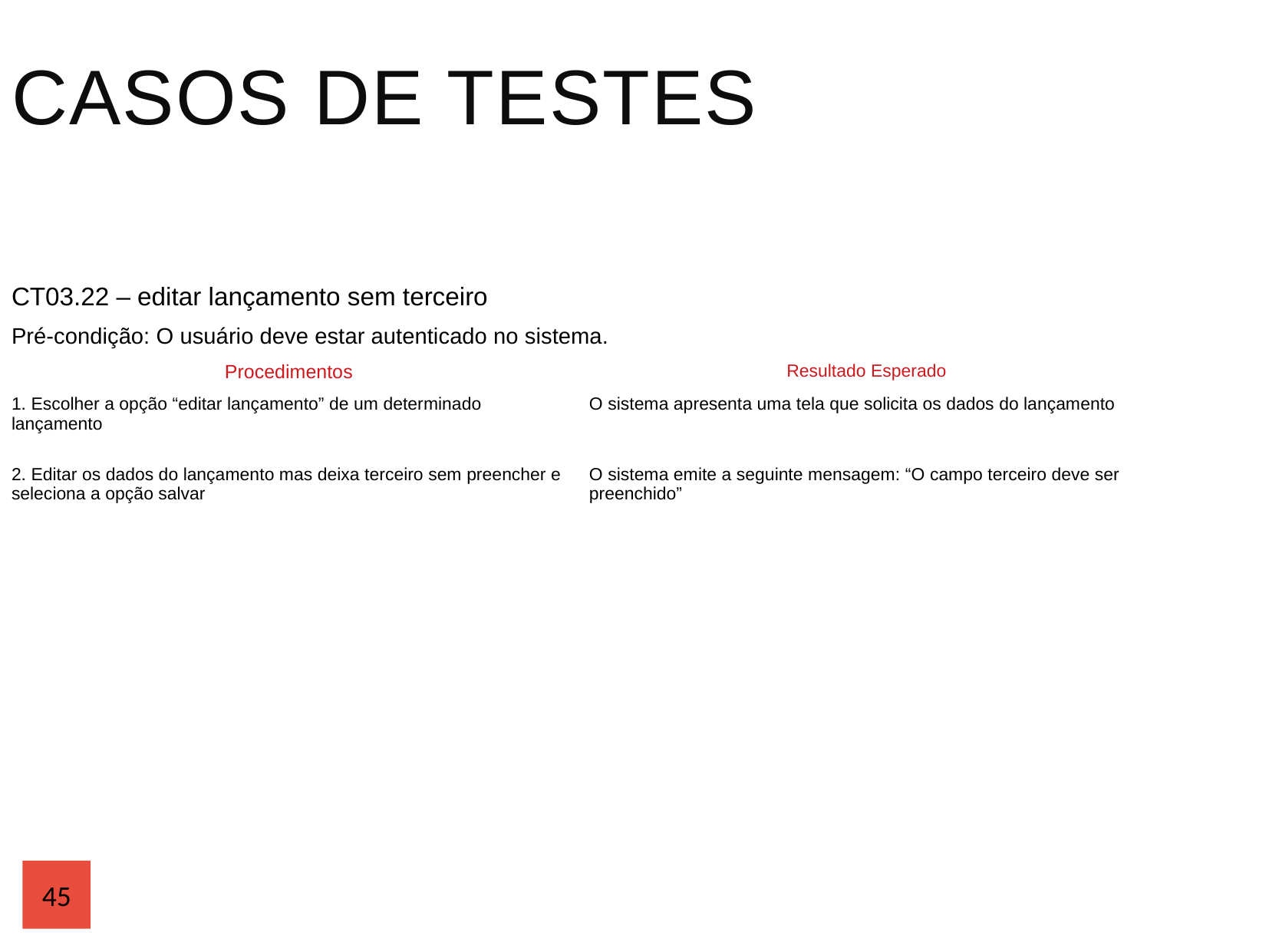

Casos de Testes

| CT03.22 – editar lançamento sem terceiro |  |
| --- | --- |
| Pré-condição: O usuário deve estar autenticado no sistema. |  |
| Procedimentos | Resultado Esperado |
| 1. Escolher a opção “editar lançamento” de um determinado lançamento | O sistema apresenta uma tela que solicita os dados do lançamento |
| 2. Editar os dados do lançamento mas deixa terceiro sem preencher e seleciona a opção salvar | O sistema emite a seguinte mensagem: “O campo terceiro deve ser preenchido” |
45